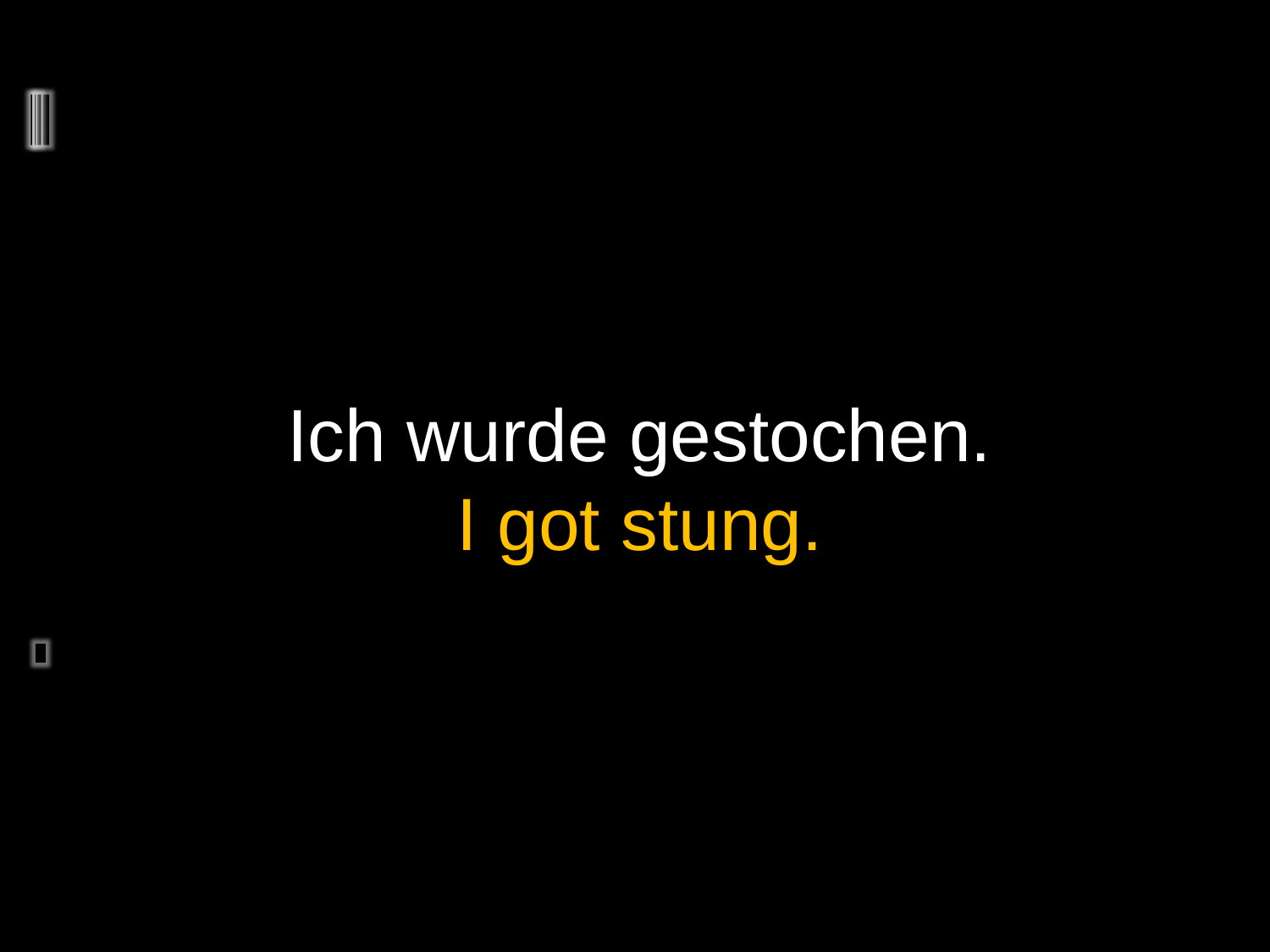

Ich wurde gestochen.
I got stung.
	2